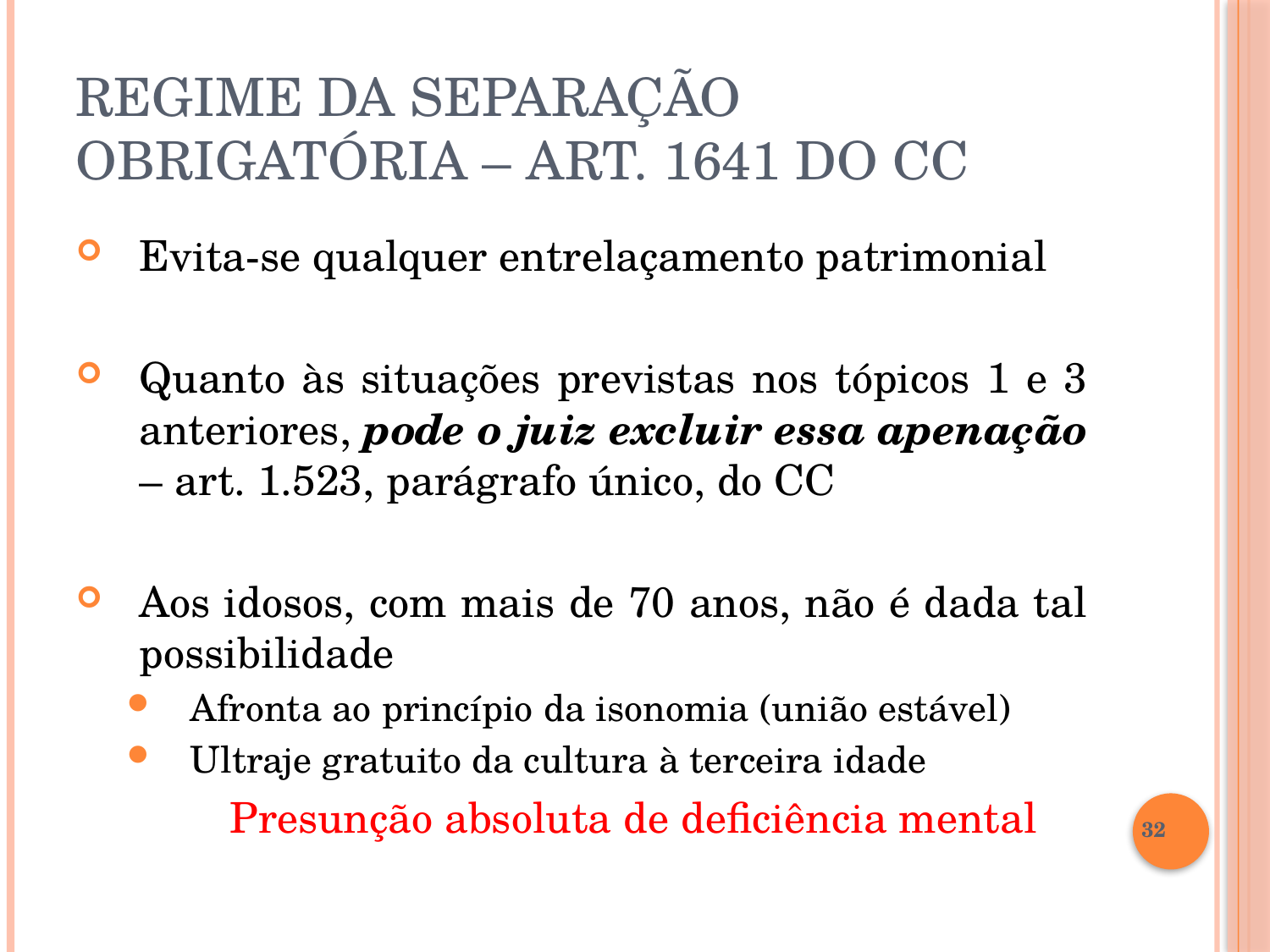

# Regime da Separação Obrigatória – art. 1641 do CC
Evita-se qualquer entrelaçamento patrimonial

Quanto às situações previstas nos tópicos 1 e 3 anteriores, pode o juiz excluir essa apenação – art. 1.523, parágrafo único, do CC

Aos idosos, com mais de 70 anos, não é dada tal possibilidade
Afronta ao princípio da isonomia (união estável)
Ultraje gratuito da cultura à terceira idade
             Presunção absoluta de deficiência mental
32